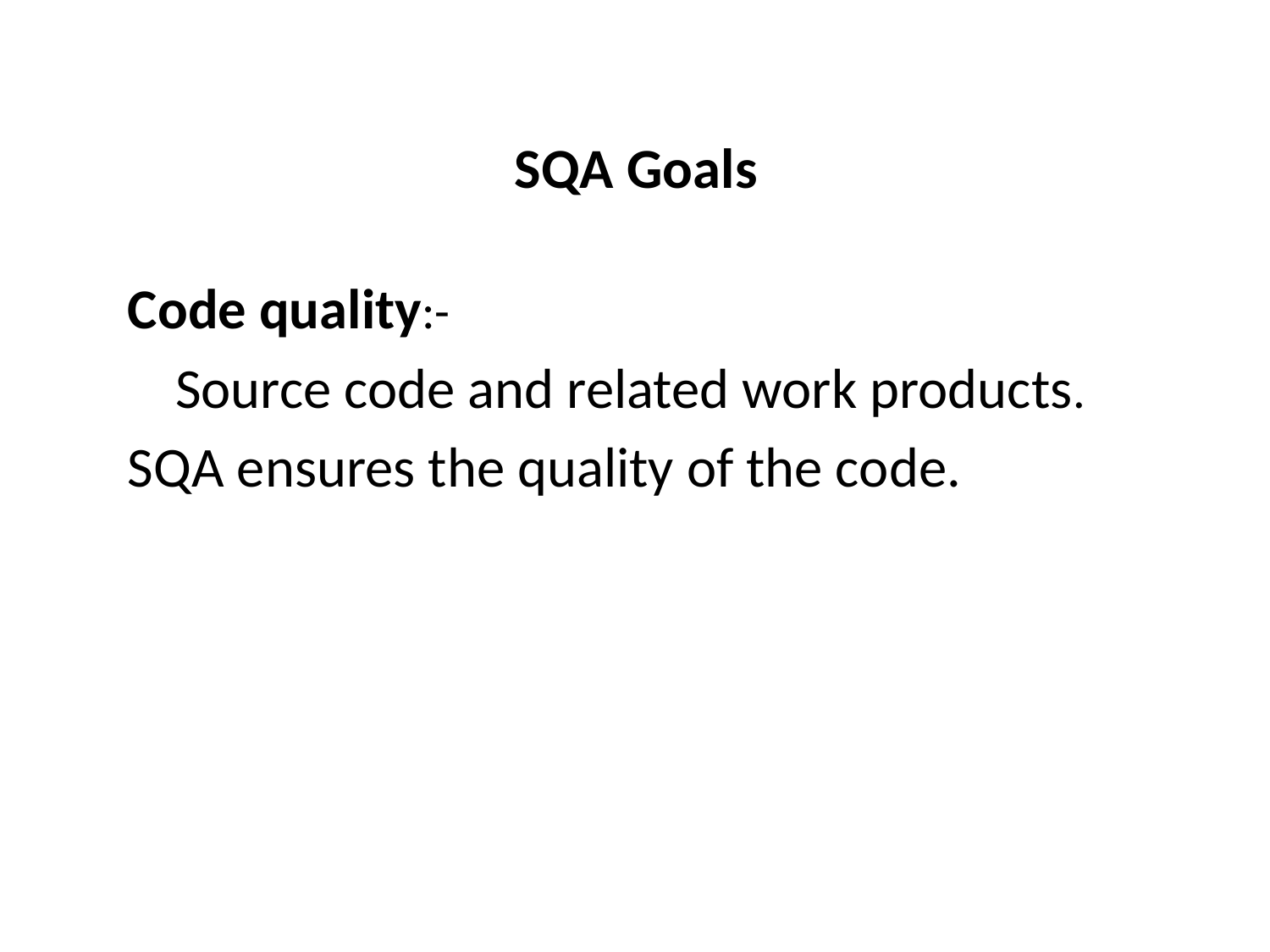

# SQA Goals
Code quality:-
	Source code and related work products.
SQA ensures the quality of the code.